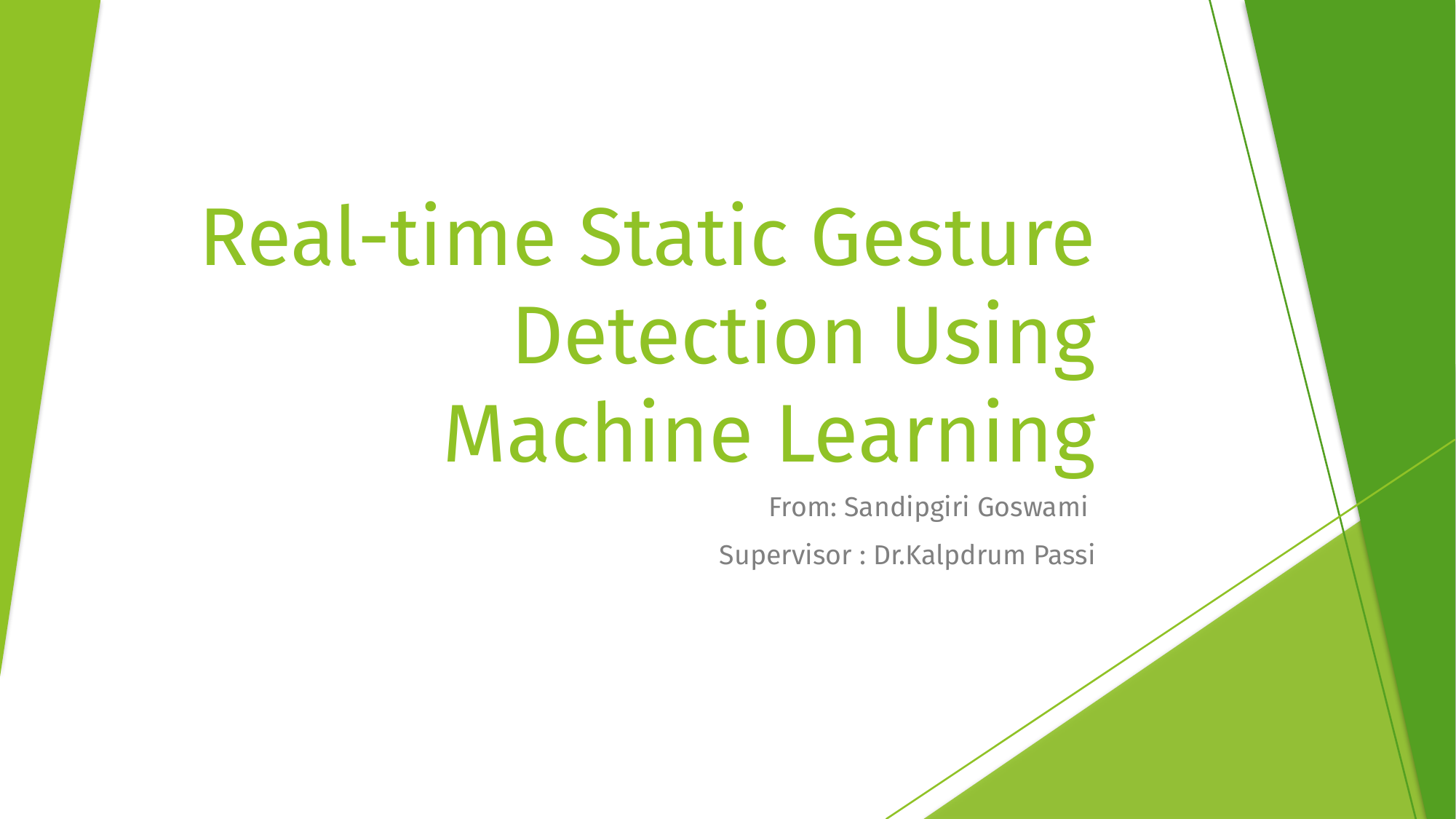

# Real-time Static Gesture Detection Using Machine Learning

From: Sandipgiri Goswami
Supervisor : Dr.Kalpdrum Passi